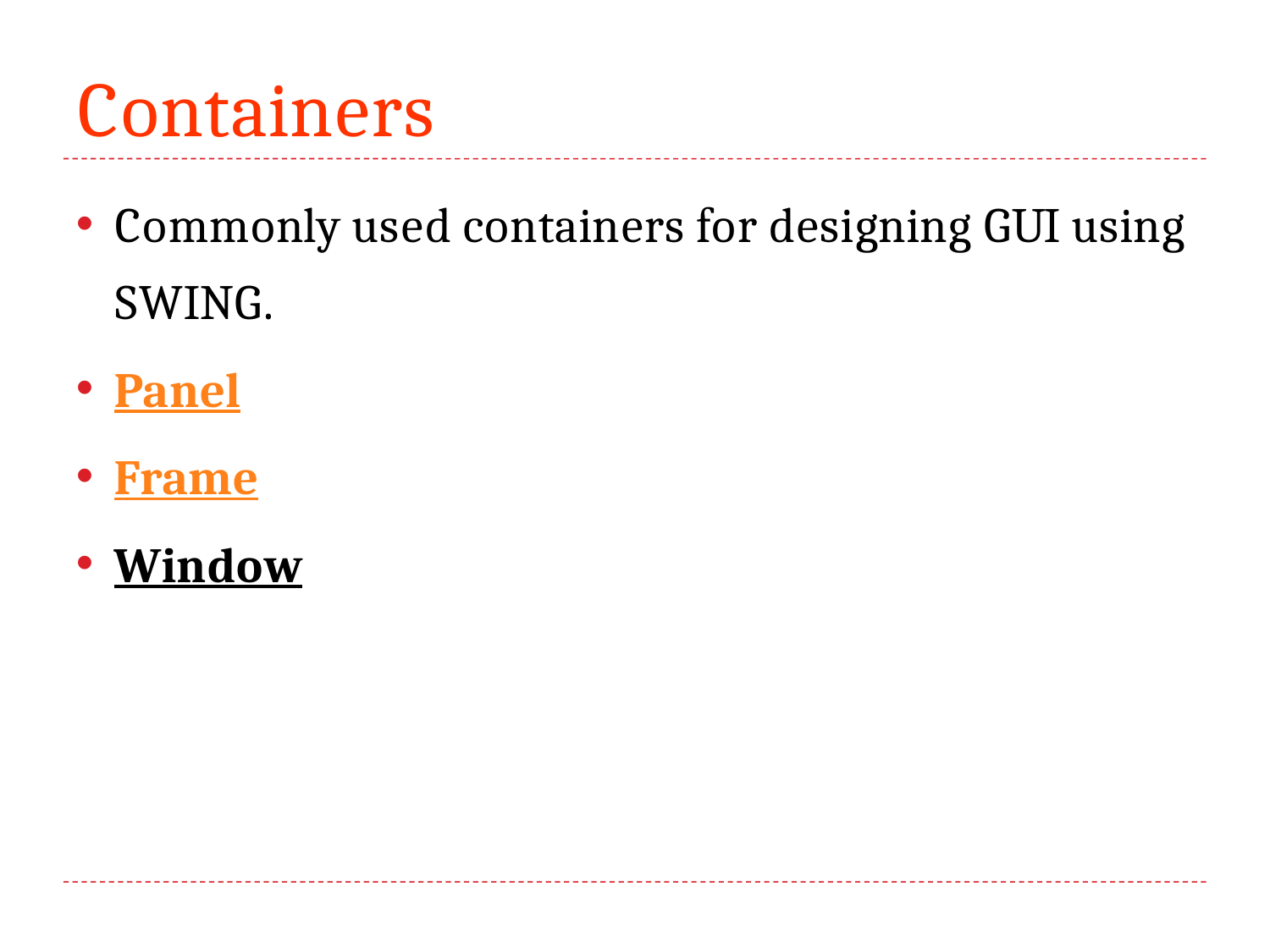

# Containers
Commonly used containers for designing GUI using SWING.
Panel
Frame
Window